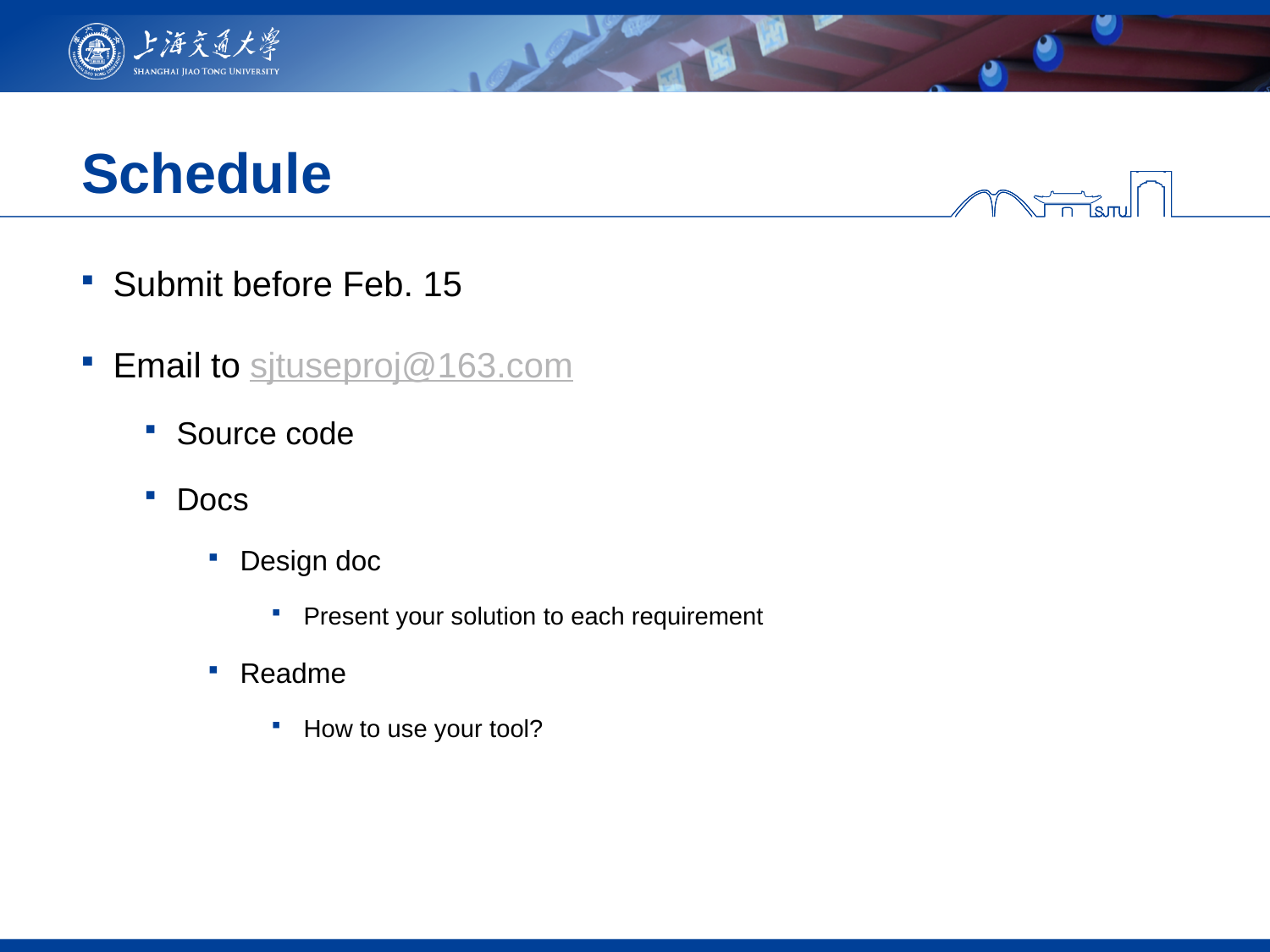

# Schedule
Submit before Feb. 15
Email to sjtuseproj@163.com
Source code
Docs
Design doc
Present your solution to each requirement
Readme
How to use your tool?